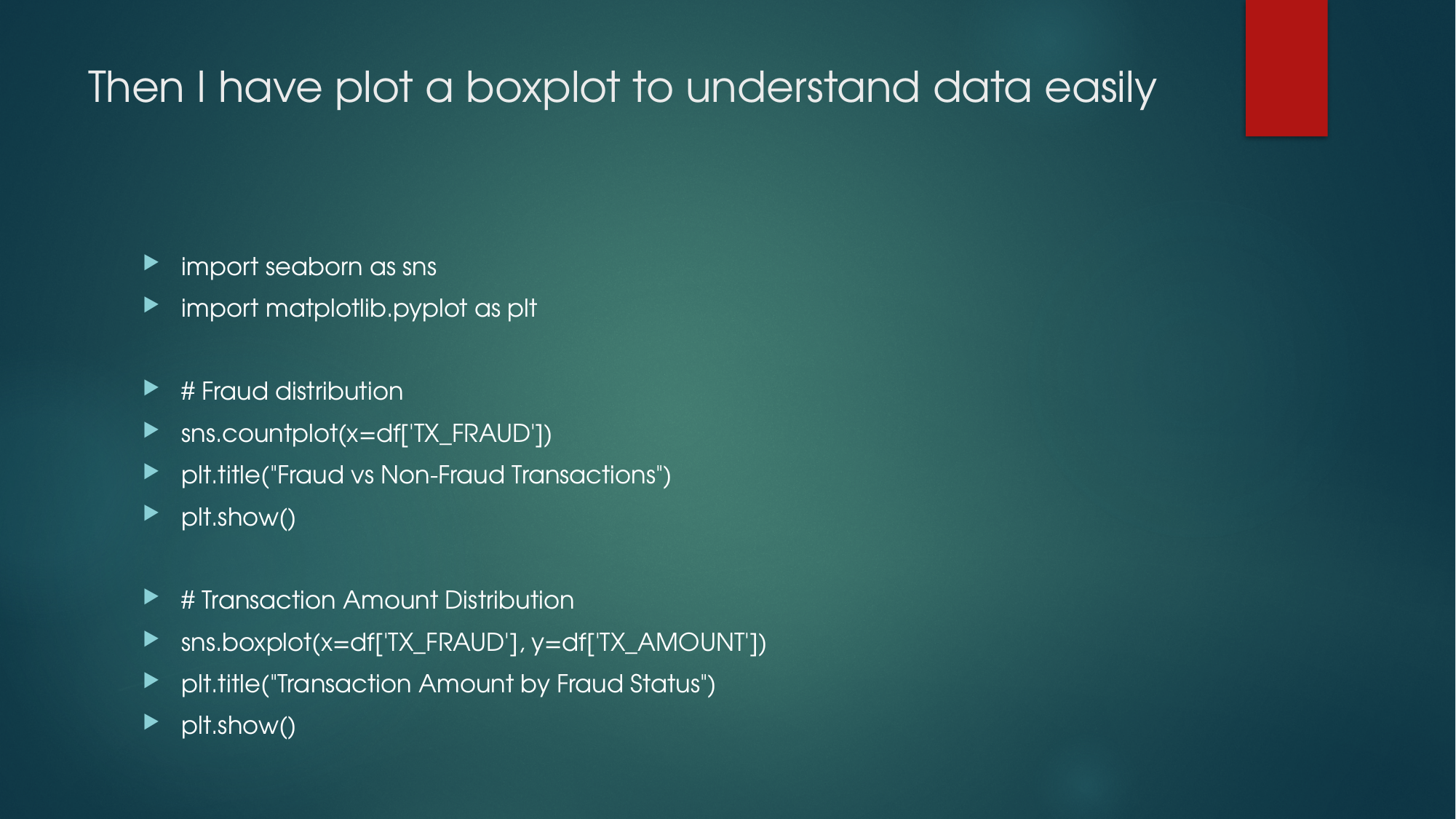

# Then I have plot a boxplot to understand data easily
import seaborn as sns
import matplotlib.pyplot as plt

# Fraud distribution
sns.countplot(x=df['TX_FRAUD'])
plt.title("Fraud vs Non-Fraud Transactions")
plt.show()

# Transaction Amount Distribution
sns.boxplot(x=df['TX_FRAUD'], y=df['TX_AMOUNT'])
plt.title("Transaction Amount by Fraud Status")
plt.show()